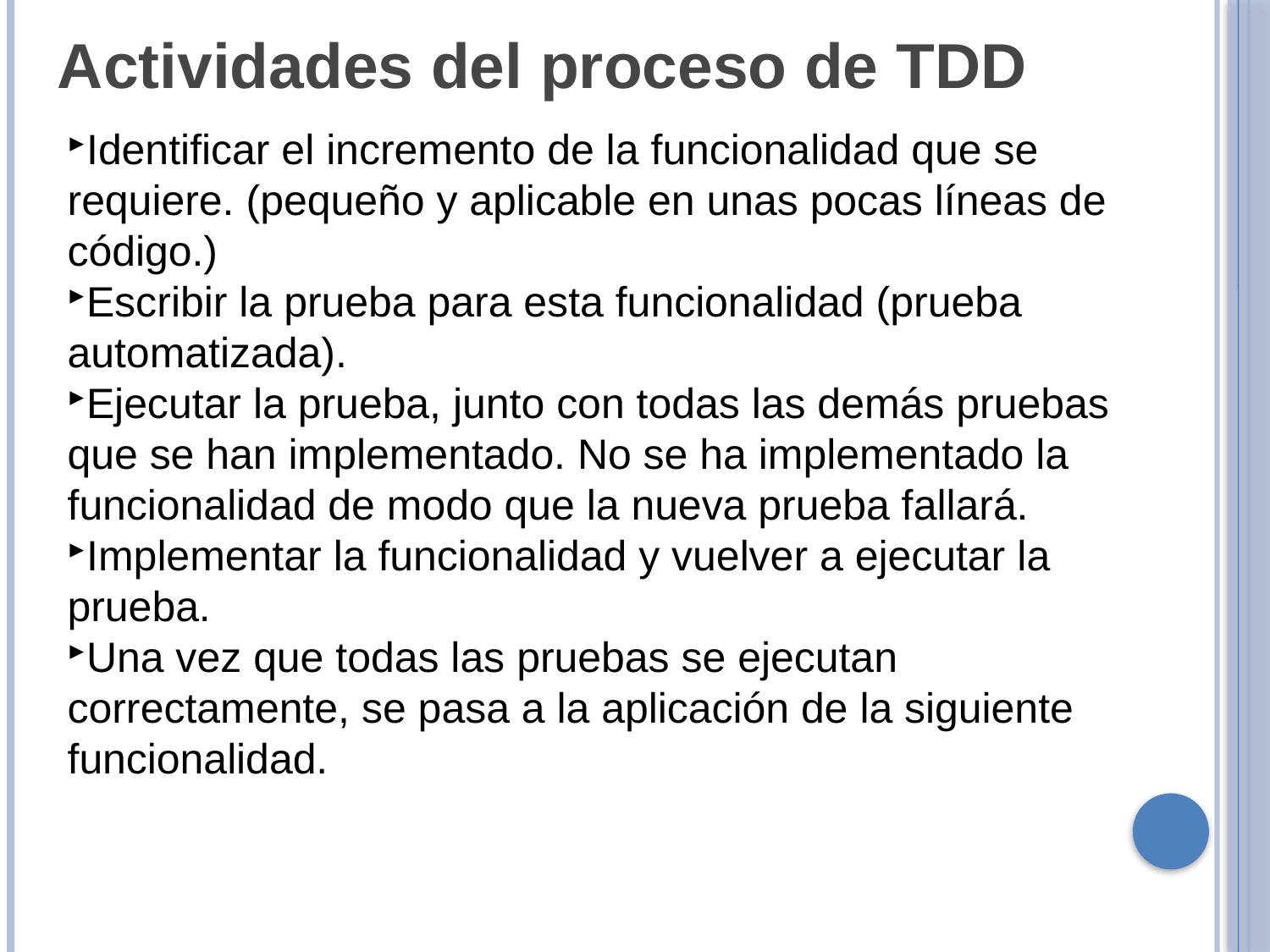

Actividades del proceso de TDD
Identificar el incremento de la funcionalidad que se requiere. (pequeño y aplicable en unas pocas líneas de código.)
Escribir la prueba para esta funcionalidad (prueba automatizada).
Ejecutar la prueba, junto con todas las demás pruebas que se han implementado. No se ha implementado la funcionalidad de modo que la nueva prueba fallará.
Implementar la funcionalidad y vuelver a ejecutar la prueba.
Una vez que todas las pruebas se ejecutan correctamente, se pasa a la aplicación de la siguiente funcionalidad.